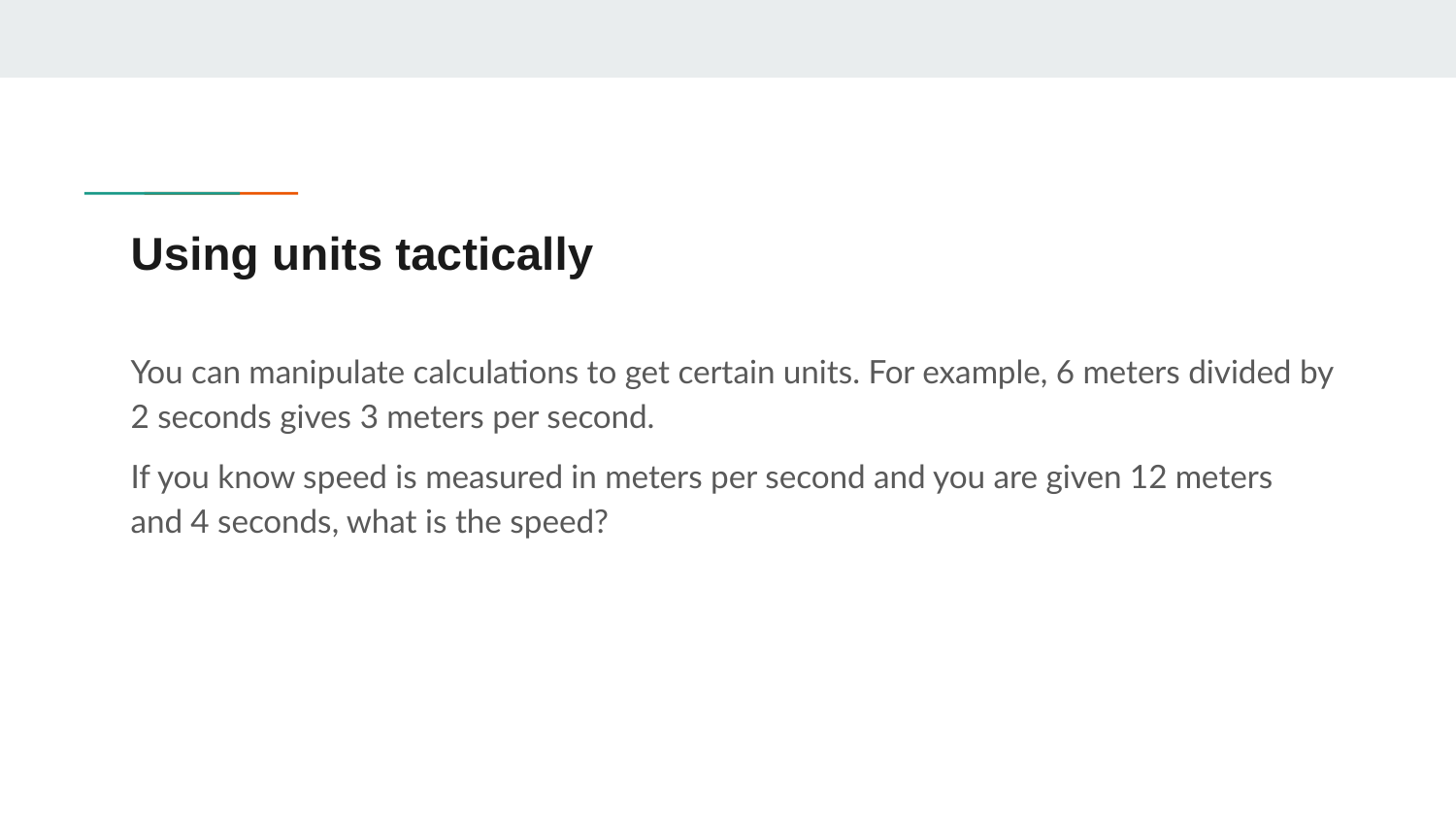

# Using units tactically
You can manipulate calculations to get certain units. For example, 6 meters divided by 2 seconds gives 3 meters per second.
If you know speed is measured in meters per second and you are given 12 meters and 4 seconds, what is the speed?